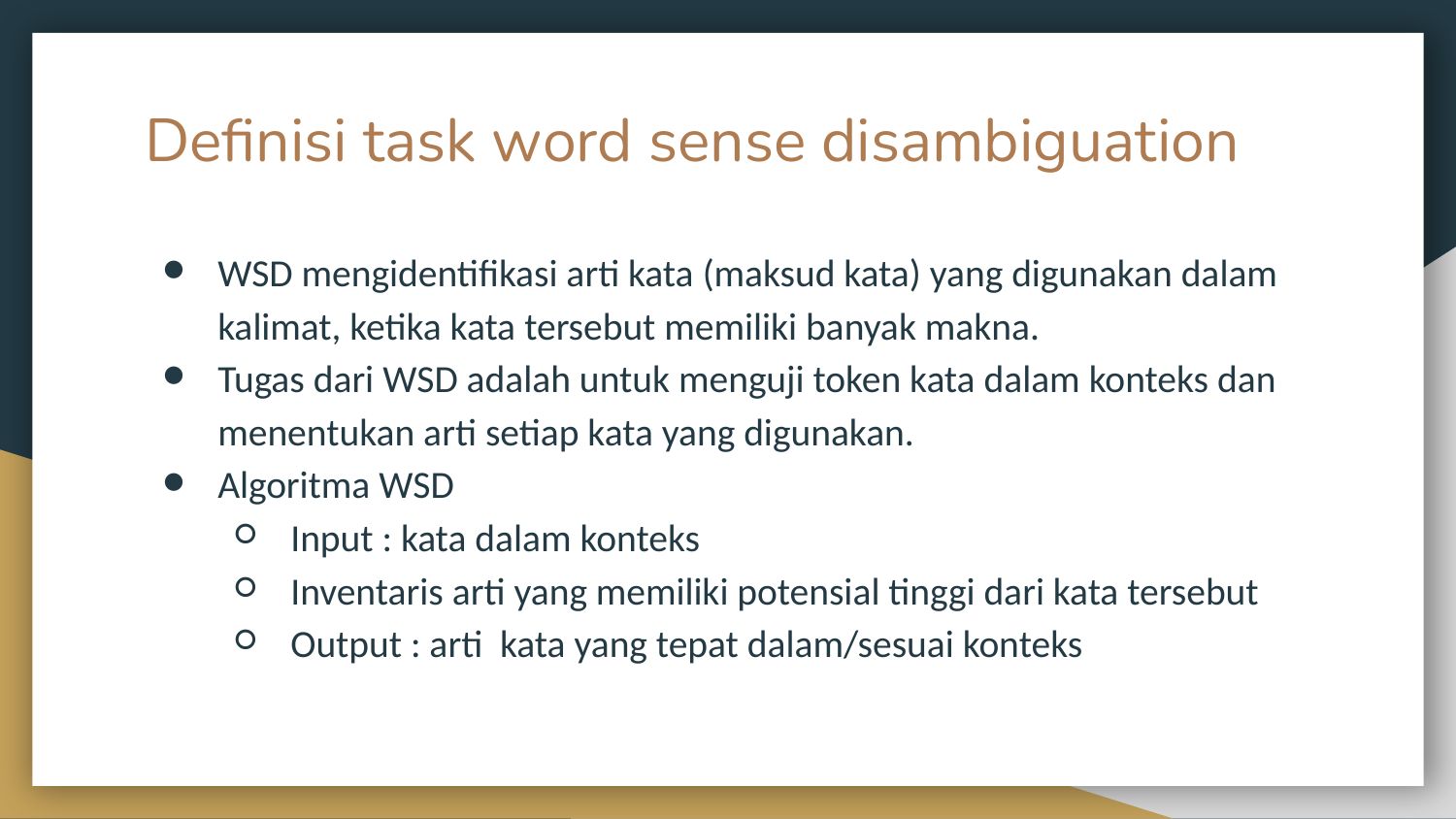

# Definisi task word sense disambiguation
WSD mengidentifikasi arti kata (maksud kata) yang digunakan dalam kalimat, ketika kata tersebut memiliki banyak makna.
Tugas dari WSD adalah untuk menguji token kata dalam konteks dan menentukan arti setiap kata yang digunakan.
Algoritma WSD
Input : kata dalam konteks
Inventaris arti yang memiliki potensial tinggi dari kata tersebut
Output : arti  kata yang tepat dalam/sesuai konteks